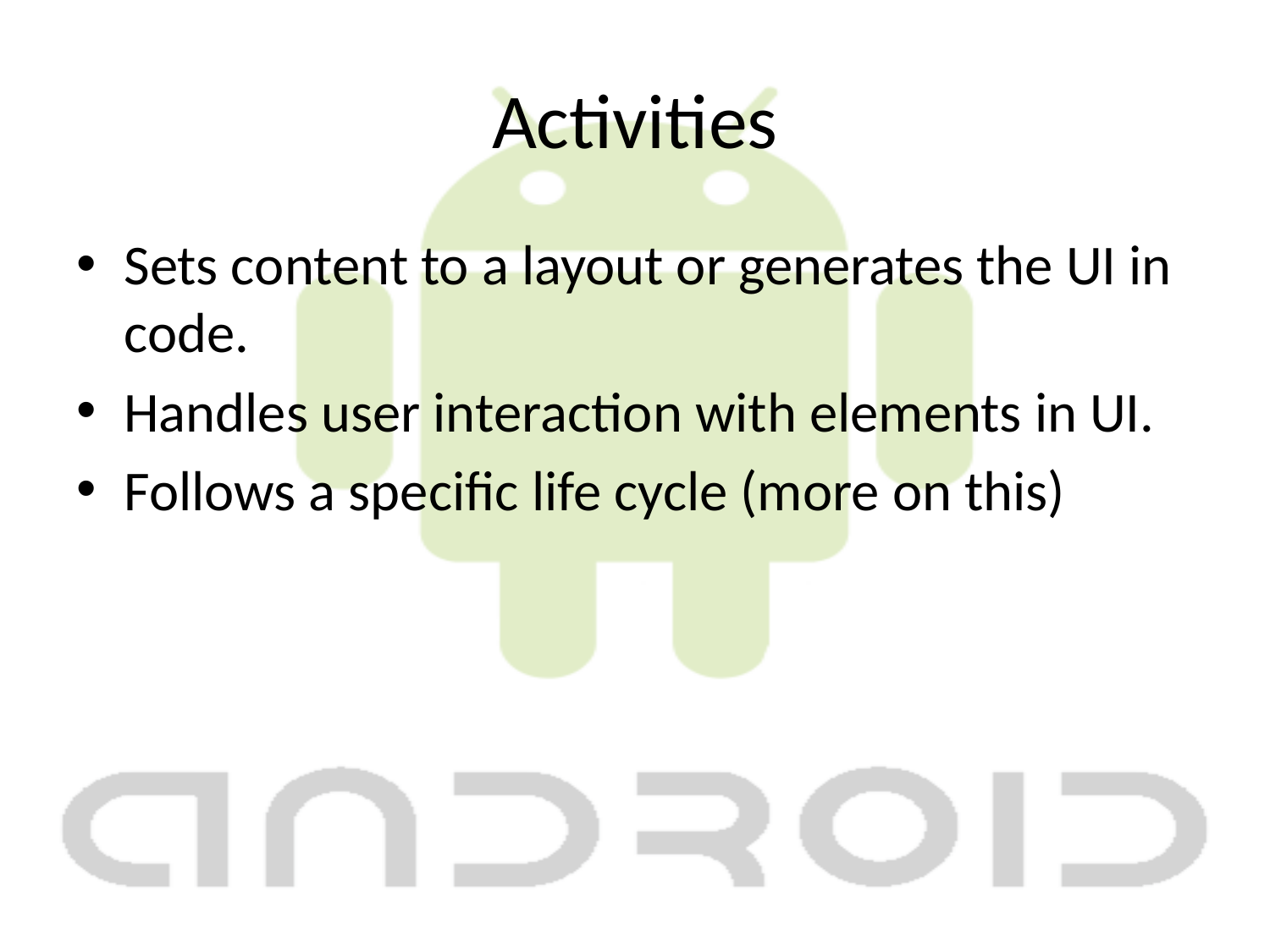

# Activities
Sets content to a layout or generates the UI in code.
Handles user interaction with elements in UI.
Follows a specific life cycle (more on this)